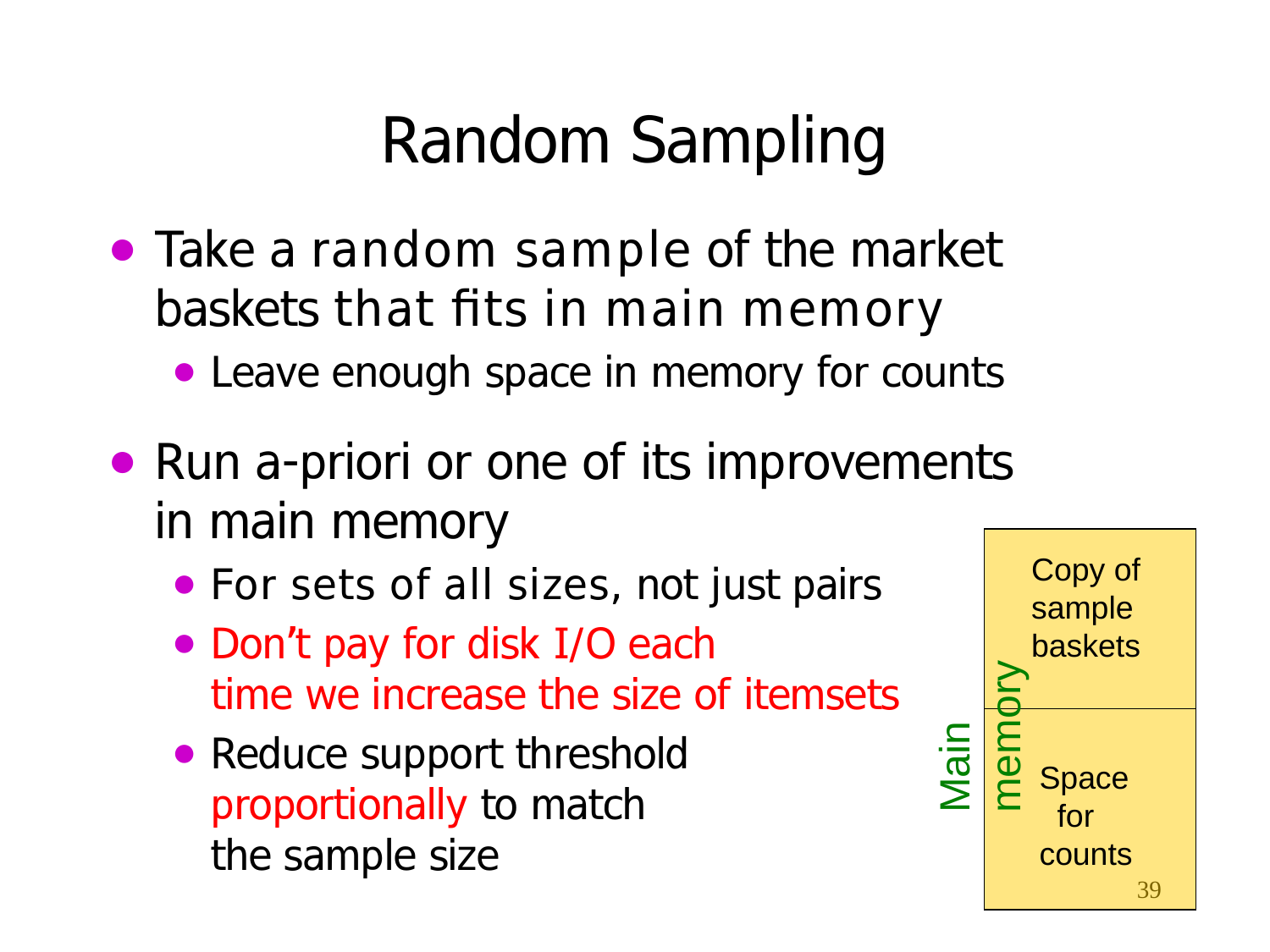

# Random Sampling
Take a random sample of the market baskets that fits in main memory
Leave enough space in memory for counts

Run a-priori or one of its improvements
in main memory
For sets of all sizes, not just pairs
Don’t pay for disk I/O each
time we increase the size of itemsets
Reduce support threshold
proportionally to match                                    the sample size

Copy of
sample
baskets
Main memory
Space
  for
counts
39